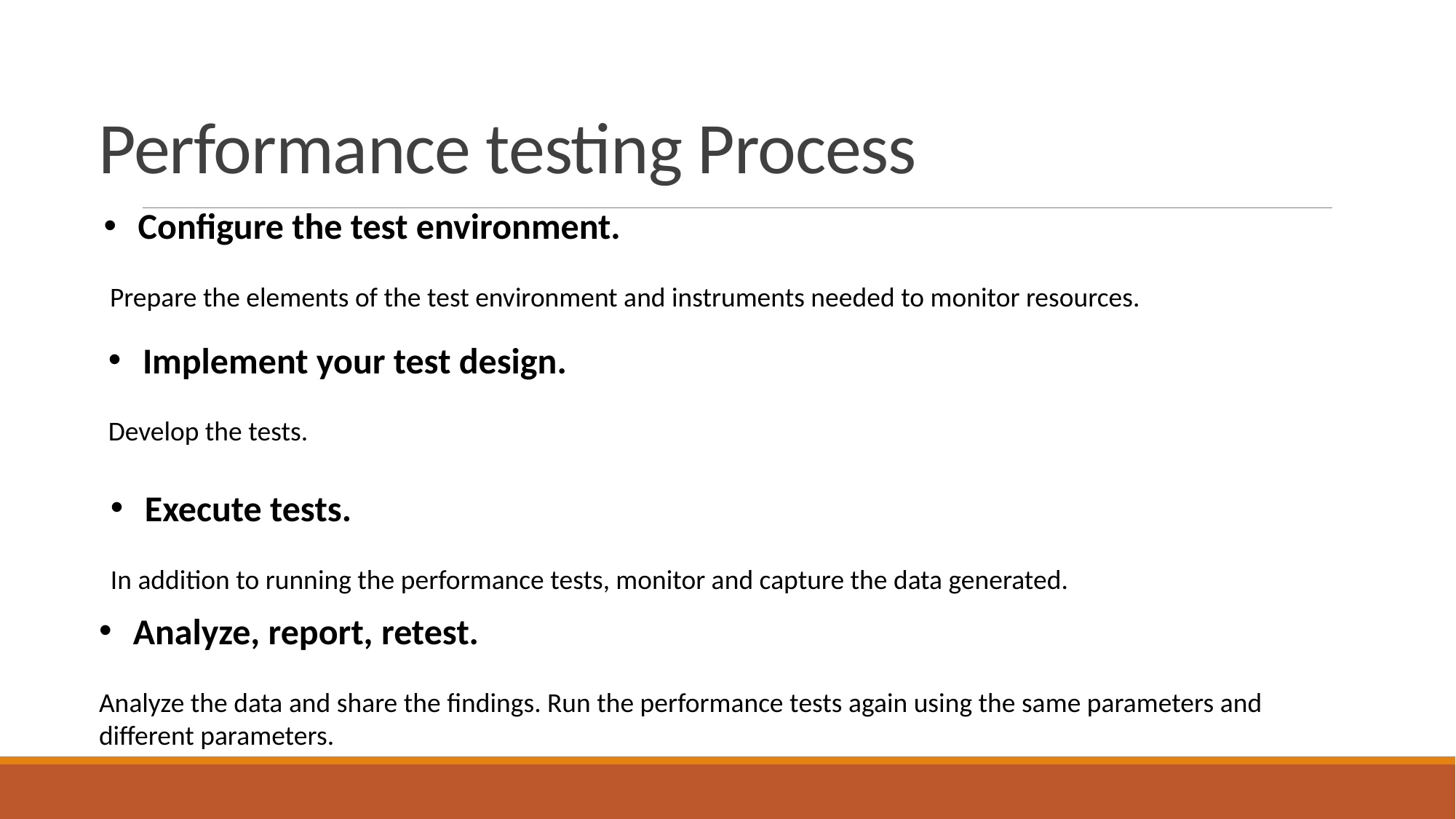

# Performance testing Process
Configure the test environment.

 Prepare the elements of the test environment and instruments needed to monitor resources.

Implement your test design.

Develop the tests.

Execute tests.

In addition to running the performance tests, monitor and capture the data generated.

Analyze, report, retest.

Analyze the data and share the findings. Run the performance tests again using the same parameters and different parameters.